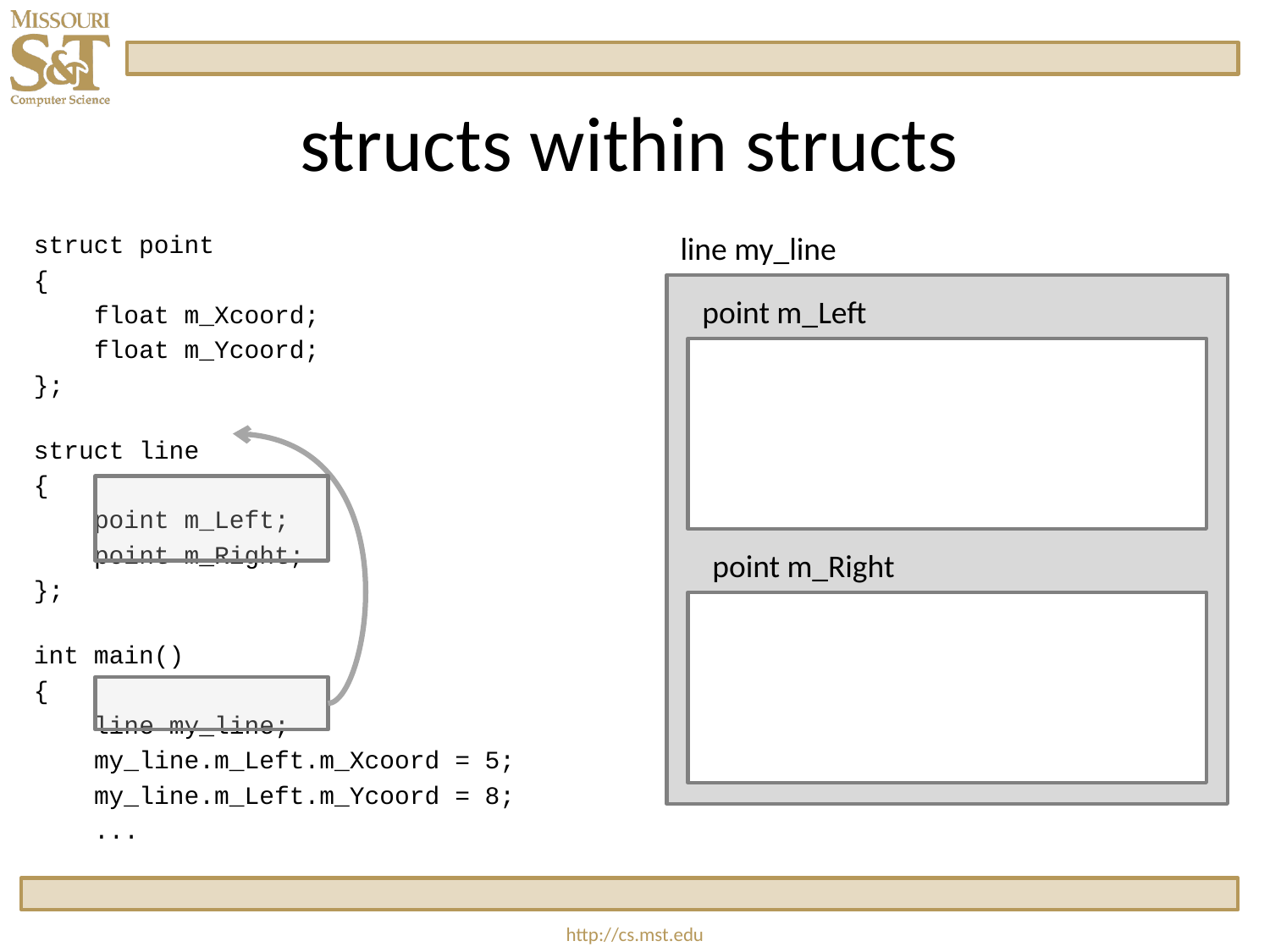

# structs within structs
struct point
{
    float m_Xcoord;
    float m_Ycoord;
};
struct line
{
    point m_Left;
    point m_Right;
};
int main()
{
    line my_line;
    my_line.m_Left.m_Xcoord = 5;
    my_line.m_Left.m_Ycoord = 8;
    ...
line my_line

point m_Left

point m_Right